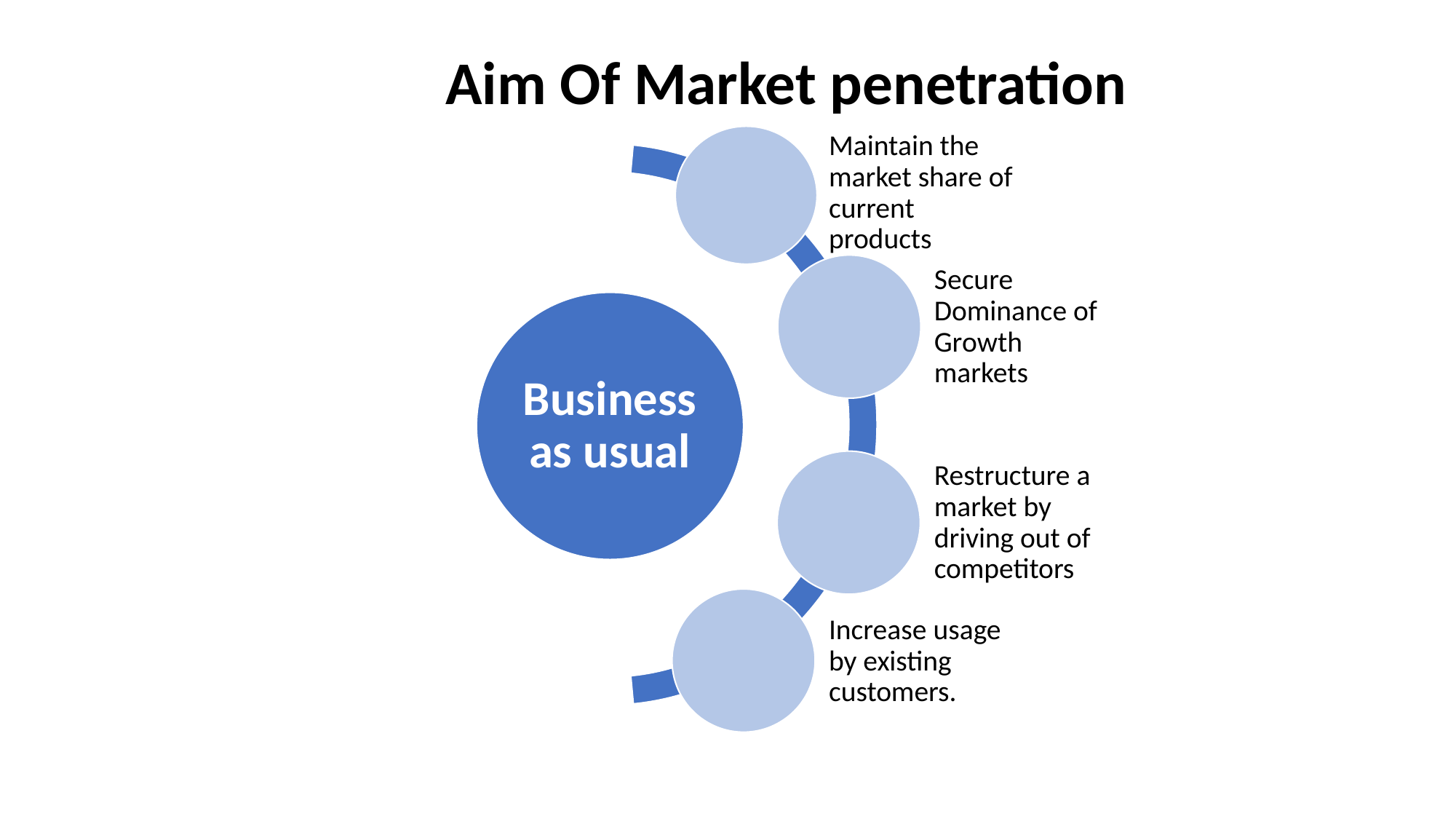

Aim Of Market penetration
Business as usual
Maintain the market share of current products
Secure Dominance of Growth markets
Restructure a market by driving out of competitors
Increase usage by existing customers.